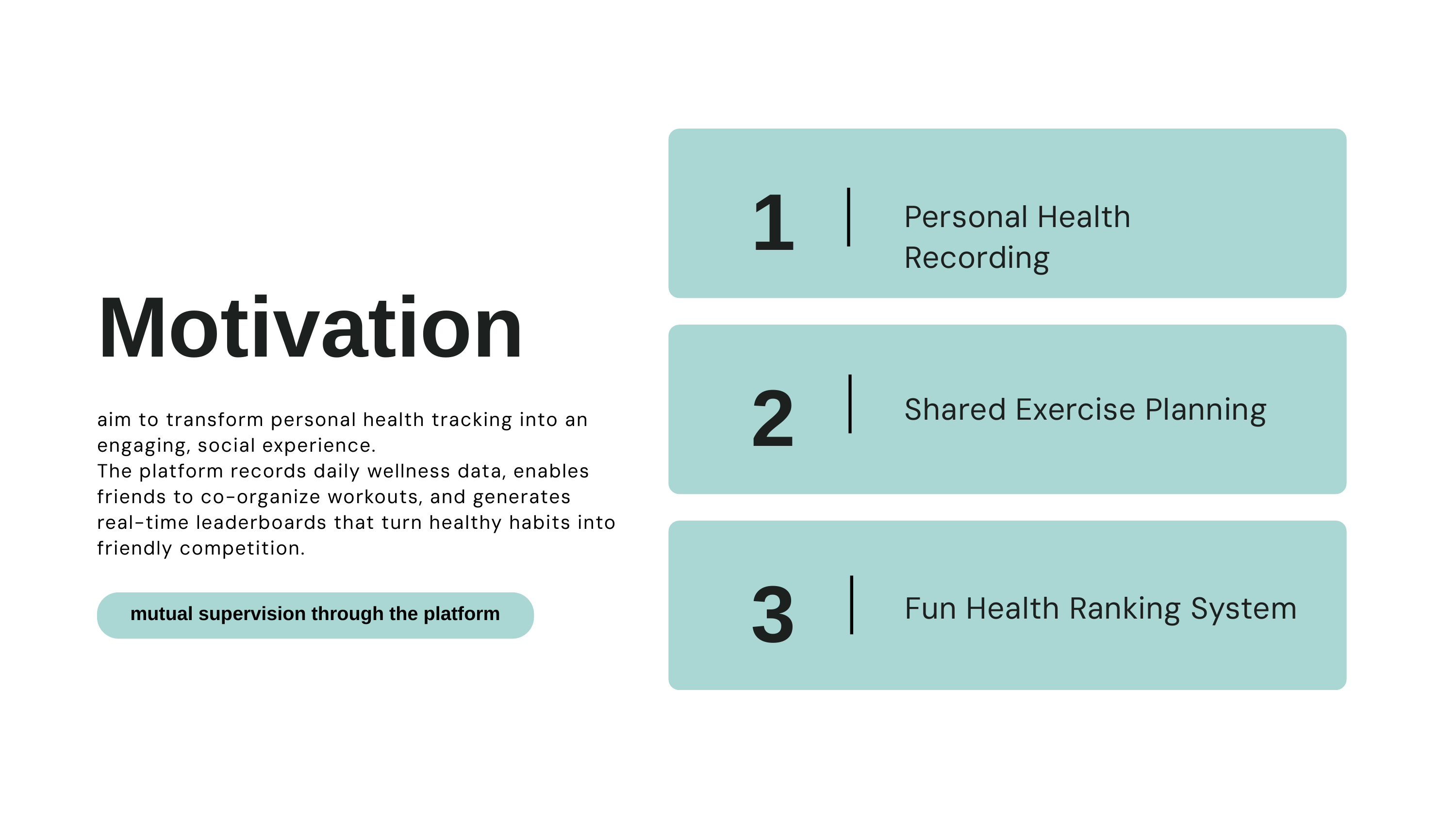

1

Personal Health Recording
Motivation

2

Shared Exercise Planning
aim to transform personal health tracking into an engaging, social experience.
The platform records daily wellness data, enables friends to co-organize workouts, and generates real-time leaderboards that turn healthy habits into friendly competition.

3

mutual supervision through the platform

Fun Health Ranking System